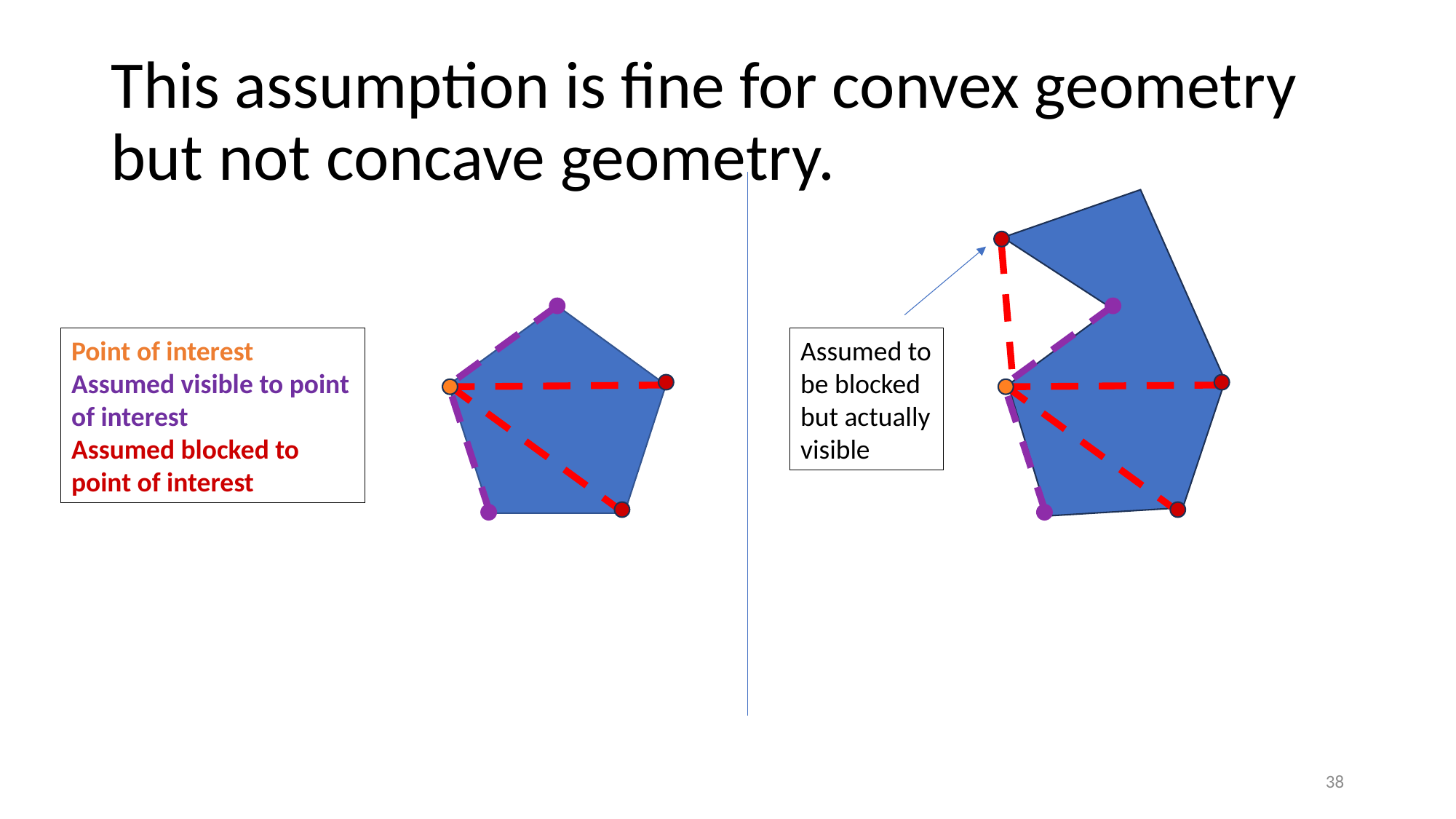

# This assumption is fine for convex geometry but not concave geometry.

Point of interest
Assumed visible to point of interest
Assumed blocked to point of interest
Assumed to be blocked but actually visible

38